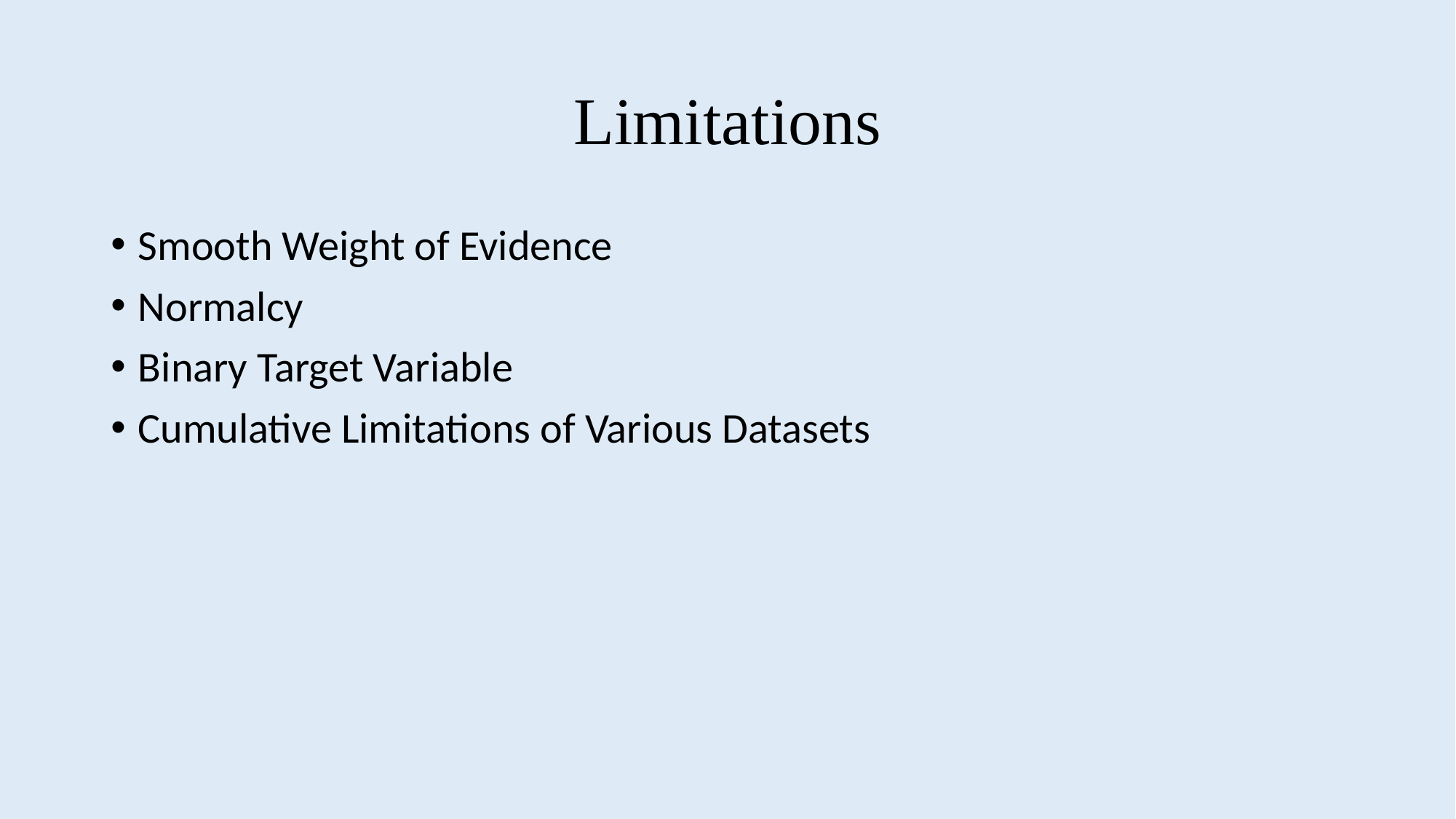

# Limitations
Smooth Weight of Evidence
Normalcy
Binary Target Variable
Cumulative Limitations of Various Datasets